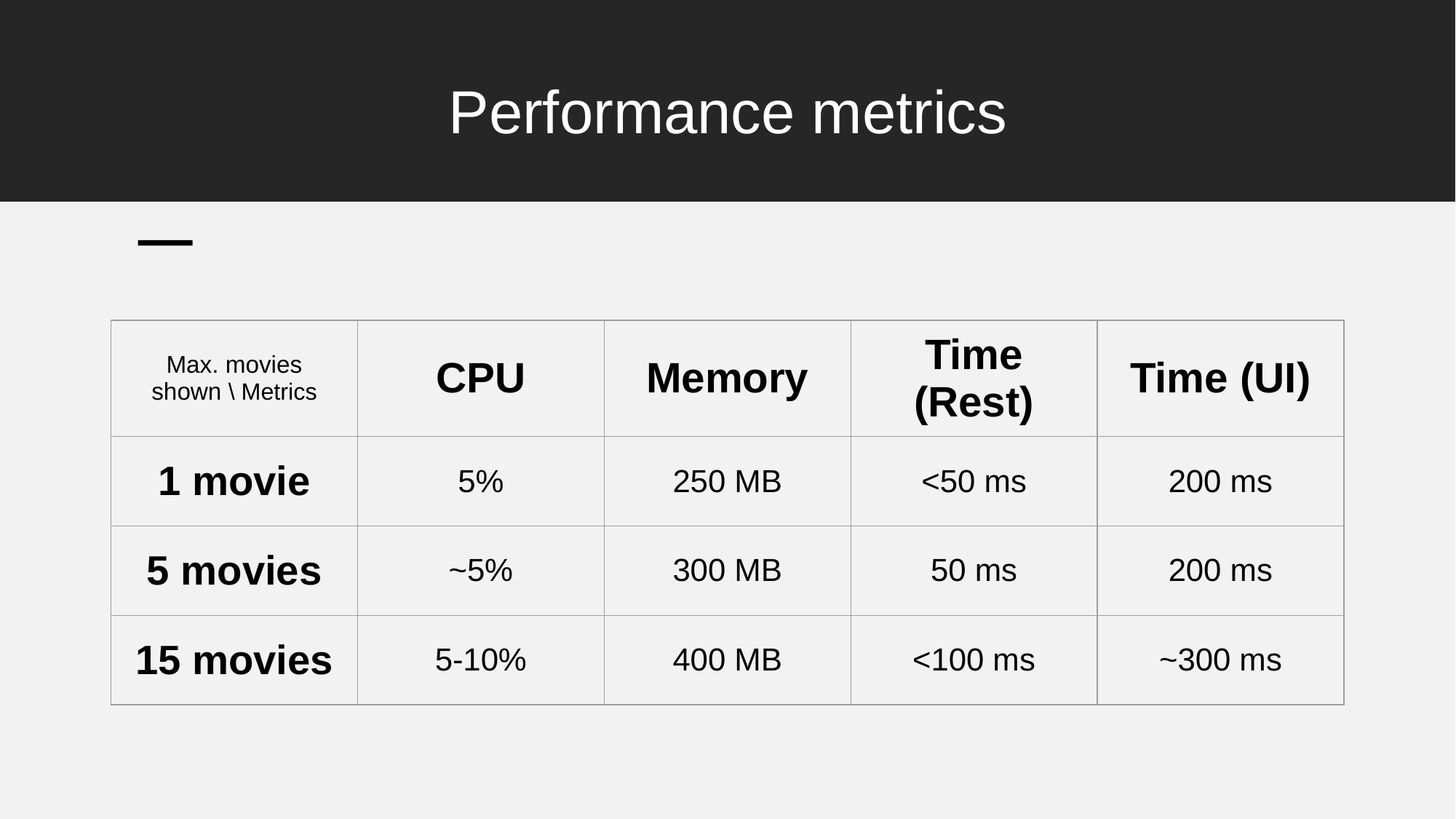

# Performance metrics

| Max. movies shown \ Metrics | CPU | Memory | Time (Rest) | Time (UI) |
| --- | --- | --- | --- | --- |
| 1 movie | 5% | 250 MB | <50 ms | 200 ms |
| 5 movies | ~5% | 300 MB | 50 ms | 200 ms |
| 15 movies | 5-10% | 400 MB | <100 ms | ~300 ms |